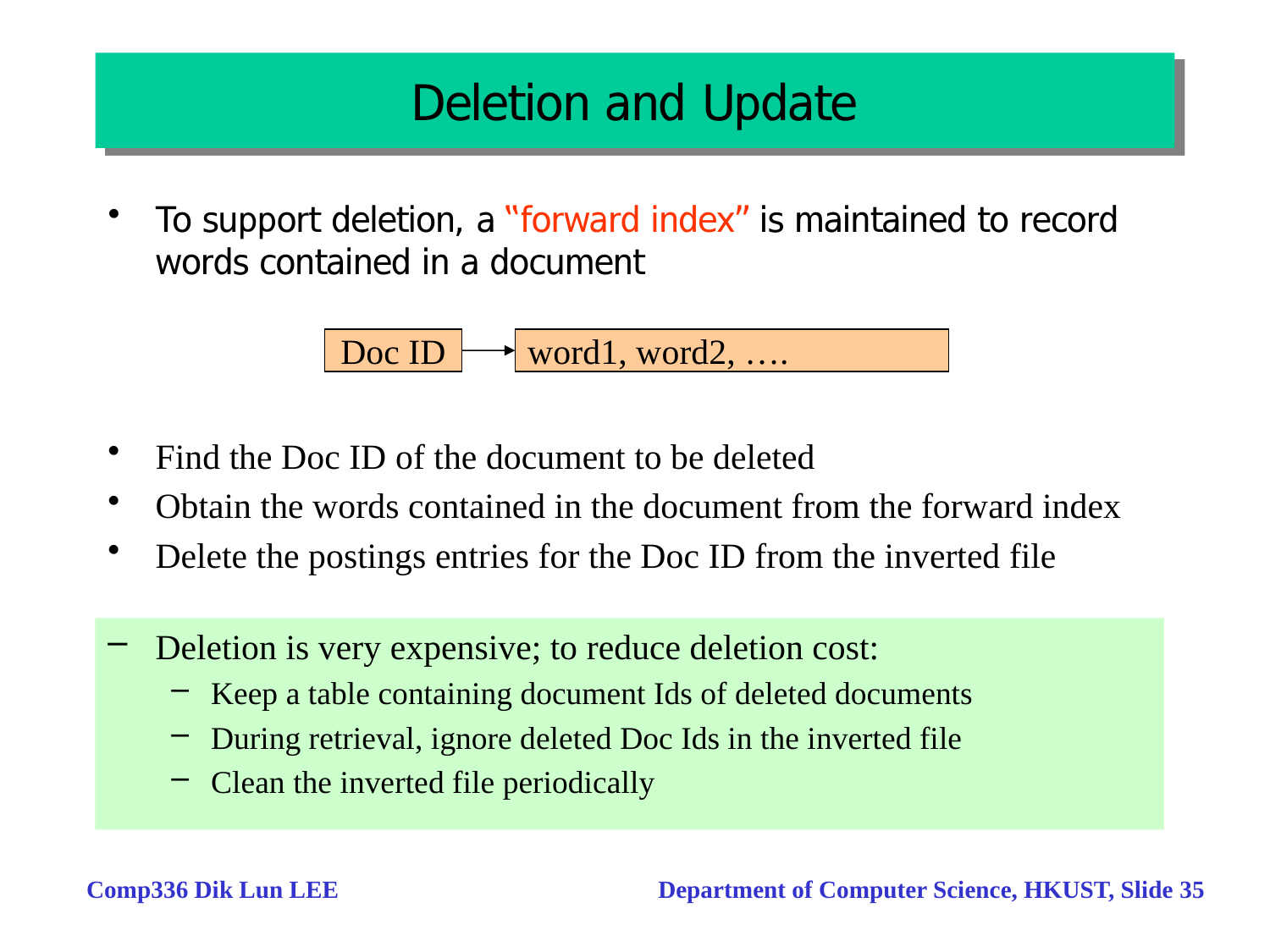

Deletion and Update
To support deletion, a “forward index” is maintained to record words contained in a document
Doc ID
word1, word2, ….

Find the Doc ID of the document to be deleted
Obtain the words contained in the document from the forward index
Delete the postings entries for the Doc ID from the inverted file
Deletion is very expensive; to reduce deletion cost:
Keep a table containing document Ids of deleted documents
During retrieval, ignore deleted Doc Ids in the inverted file
Clean the inverted file periodically
Comp336 Dik Lun LEE                                                    Department of Computer Science, HKUST, Slide 35